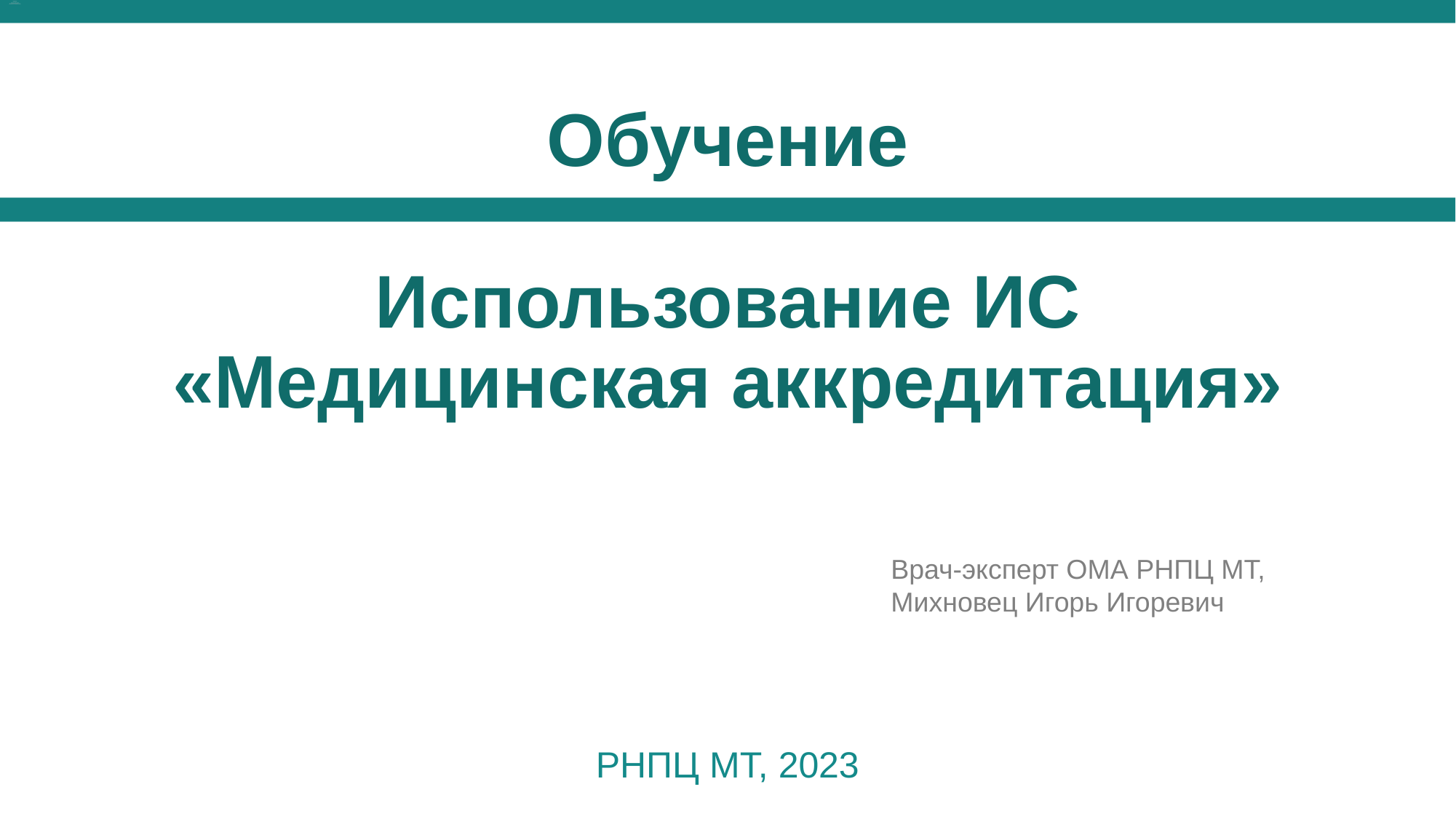

# Обучение Использование ИС «Медицинская аккредитация»
Врач-эксперт ОМА РНПЦ МТ,
Михновец Игорь Игоревич
РНПЦ МТ, 2023